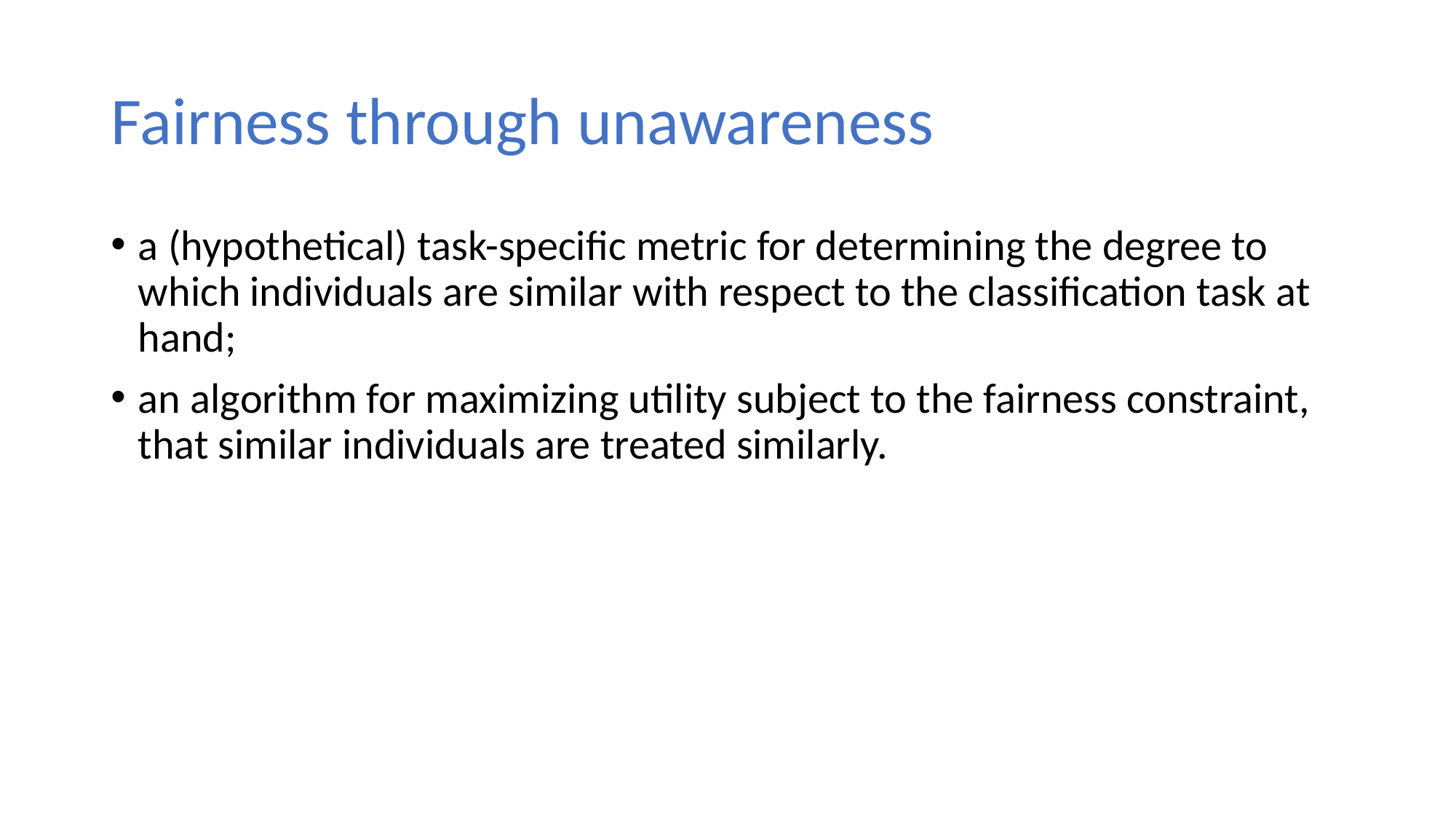

# Fairness through unawareness
a (hypothetical) task-specific metric for determining the degree to which individuals are similar with respect to the classification task at hand;
an algorithm for maximizing utility subject to the fairness constraint, that similar individuals are treated similarly.